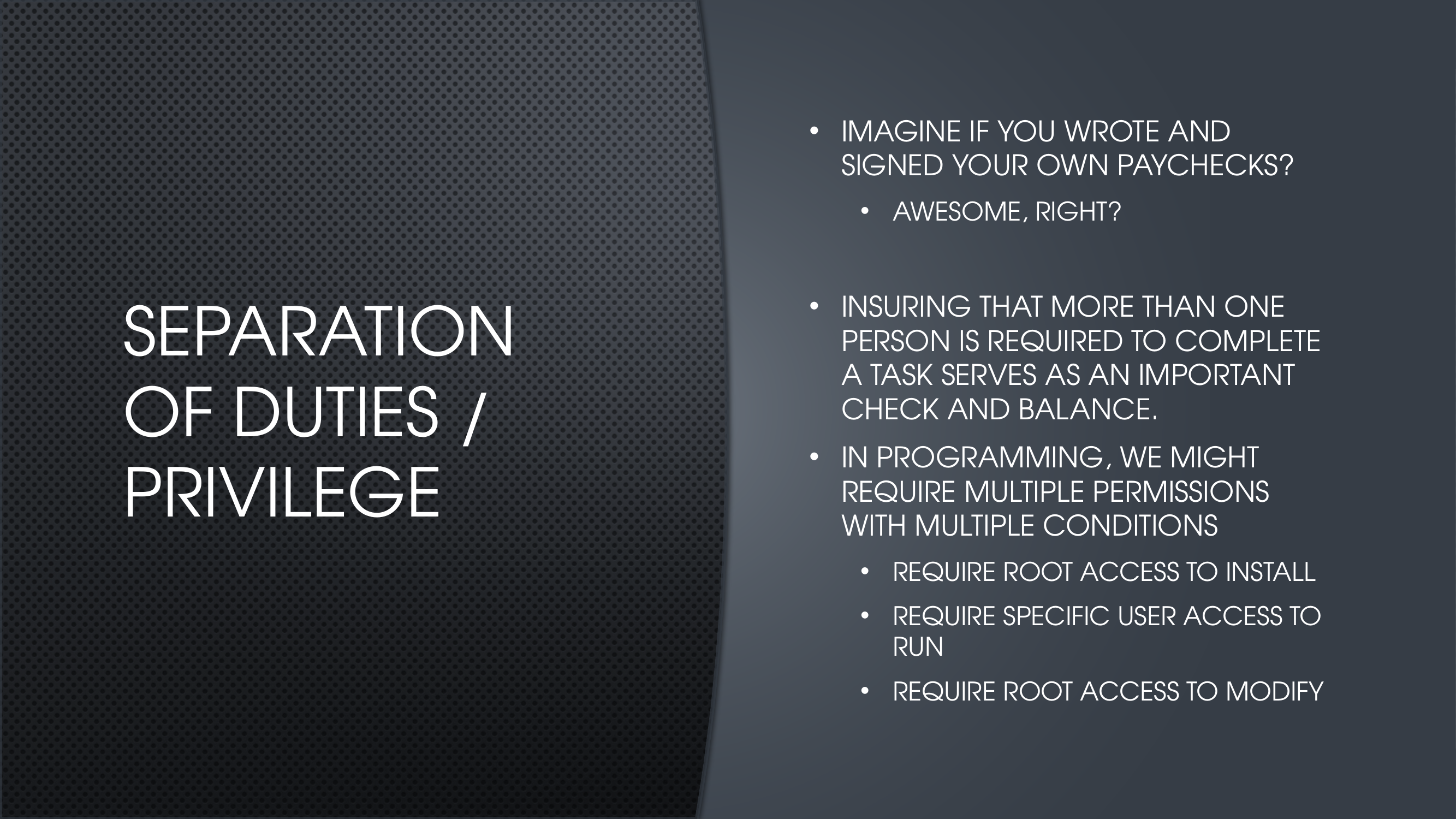

# Separation of Duties / Privilege
Imagine if you wrote and signed your own paychecks?
Awesome, right?

Insuring that more than one person is required to complete a task serves as an important check and balance.
In programming, we might require multiple permissions with multiple conditions
Require root access to install
Require specific user access to run
Require root access to modify